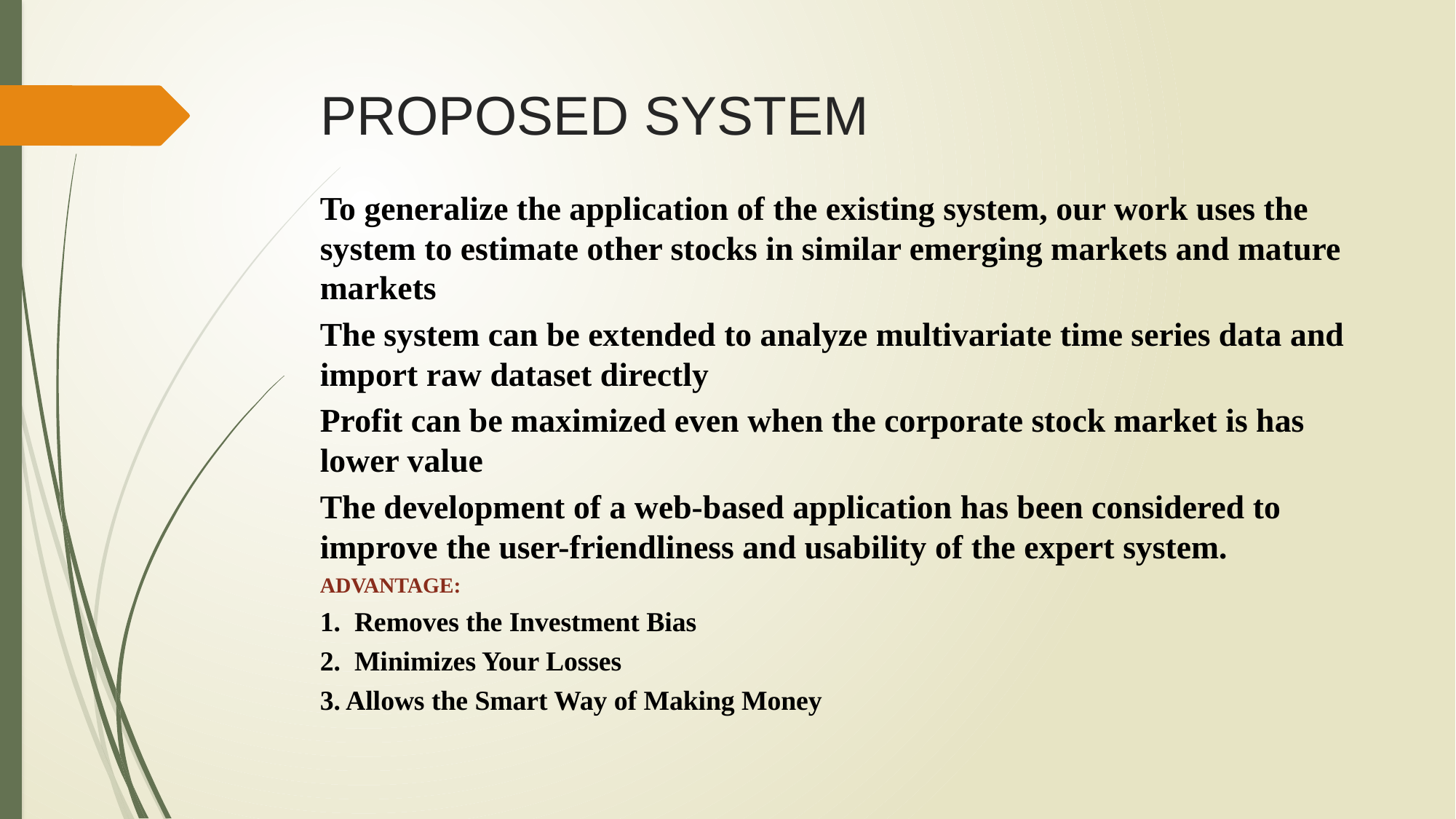

# PROPOSED SYSTEM
To generalize the application of the existing system, our work uses the system to estimate other stocks in similar emerging markets and mature markets
The system can be extended to analyze multivariate time series data and import raw dataset directly
Profit can be maximized even when the corporate stock market is has lower value
The development of a web-based application has been considered to improve the user-friendliness and usability of the expert system.
ADVANTAGE:
1.  Removes the Investment Bias
2.  Minimizes Your Losses
3. Allows the Smart Way of Making Money